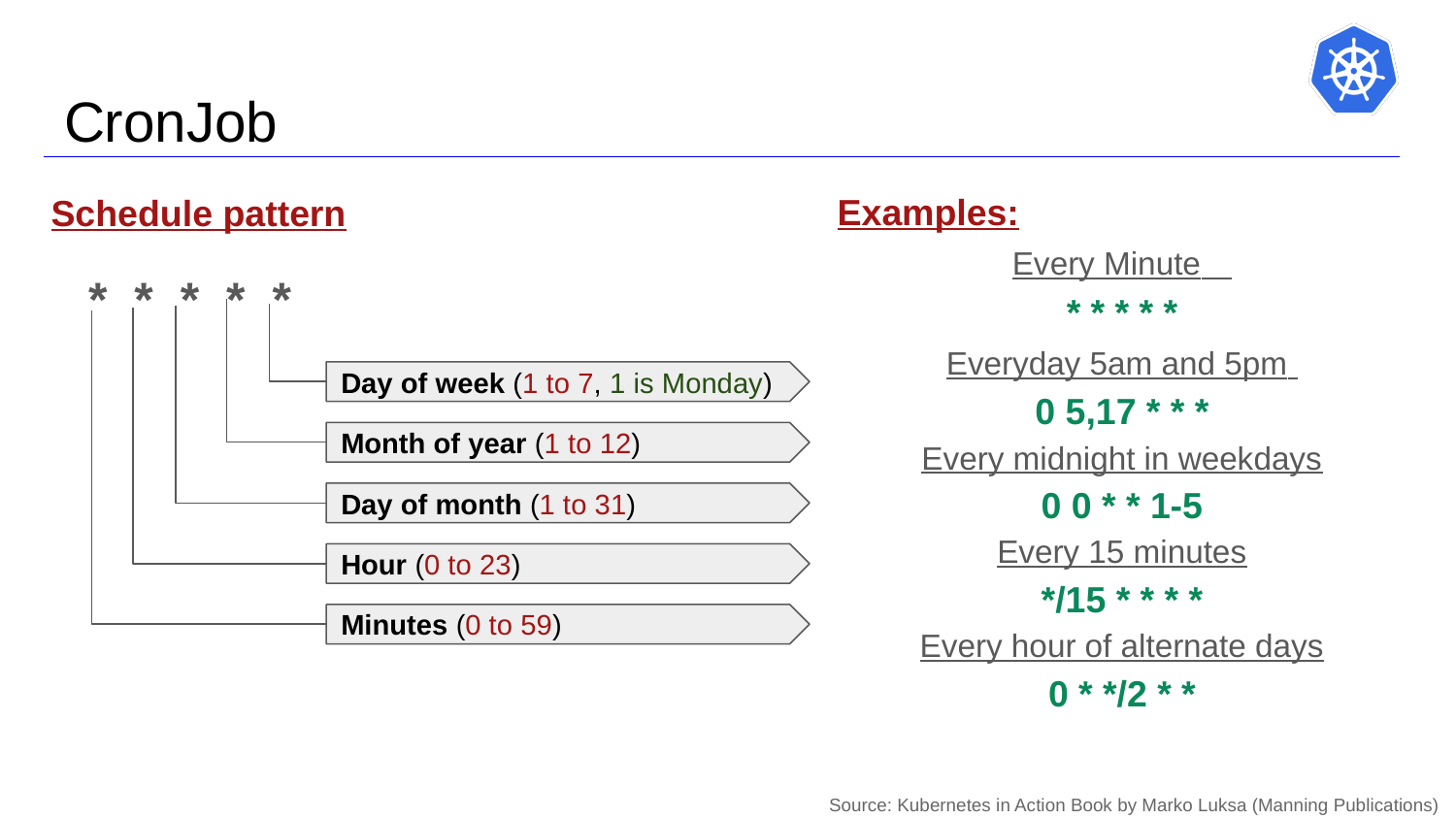

# CronJob
Examples:
Every Minute
* * * * *
Everyday 5am and 5pm
0 5,17 * * *
Every midnight in weekdays
0 0 * * 1-5
Every 15 minutes
*/15 * * * *
Every hour of alternate days
0 * */2 * *
Schedule pattern
*  *  *  *  *
Day of week (1 to 7, 1 is Monday)
Month of year (1 to 12)
Day of month (1 to 31)
Hour (0 to 23)
Minutes (0 to 59)